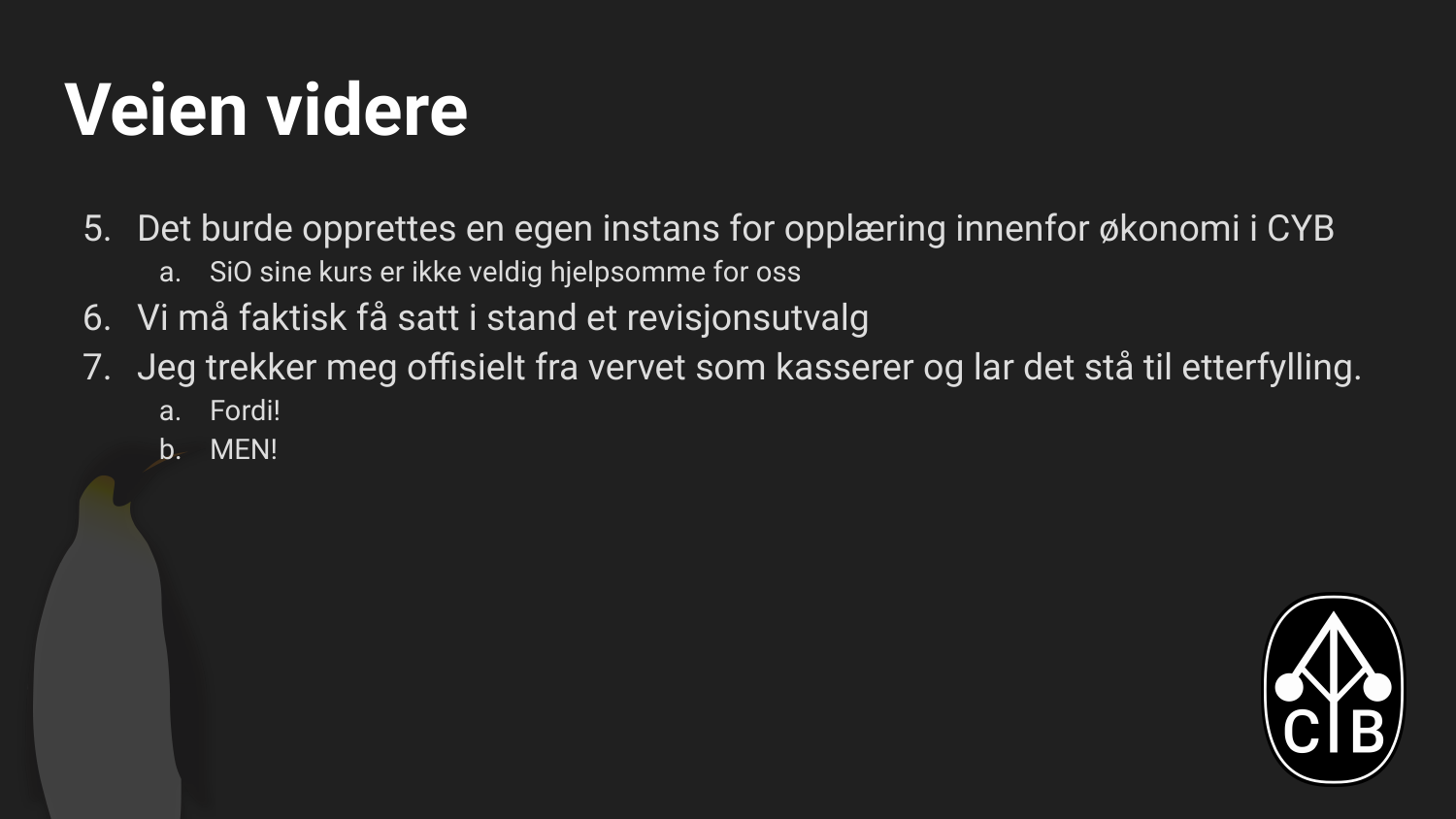

# Veien videre
Det burde opprettes en egen instans for opplæring innenfor økonomi i CYB
SiO sine kurs er ikke veldig hjelpsomme for oss
Vi må faktisk få satt i stand et revisjonsutvalg
Jeg trekker meg offisielt fra vervet som kasserer og lar det stå til etterfylling.
Fordi!
MEN!